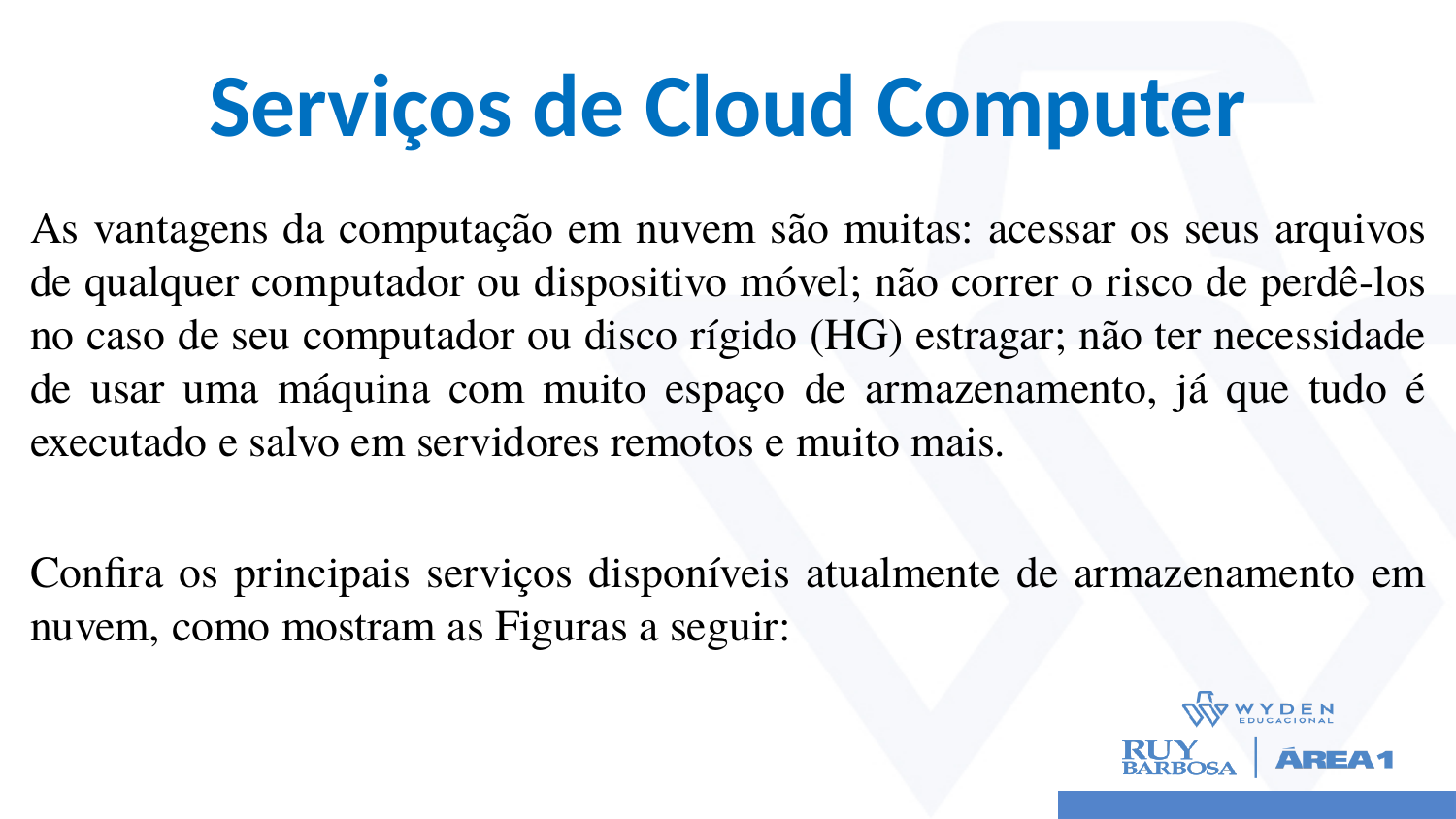

# Serviços de Cloud Computer
As vantagens da computação em nuvem são muitas: acessar os seus arquivos de qualquer computador ou dispositivo móvel; não correr o risco de perdê-los no caso de seu computador ou disco rígido (HG) estragar; não ter necessidade de usar uma máquina com muito espaço de armazenamento, já que tudo é executado e salvo em servidores remotos e muito mais.

Confira os principais serviços disponíveis atualmente de armazenamento em nuvem, como mostram as Figuras a seguir: